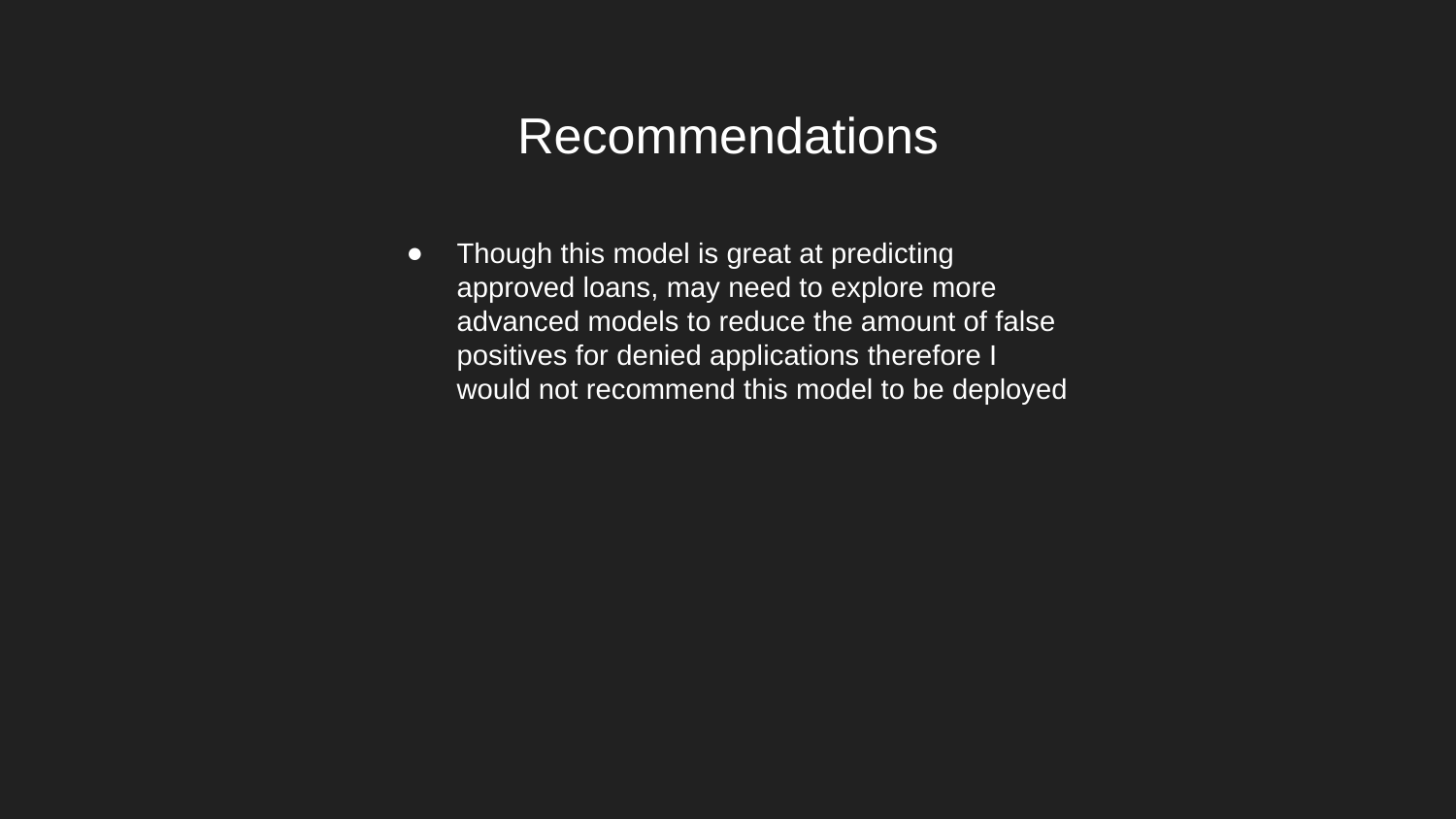

# Recommendations
Though this model is great at predicting approved loans, may need to explore more advanced models to reduce the amount of false positives for denied applications therefore I would not recommend this model to be deployed